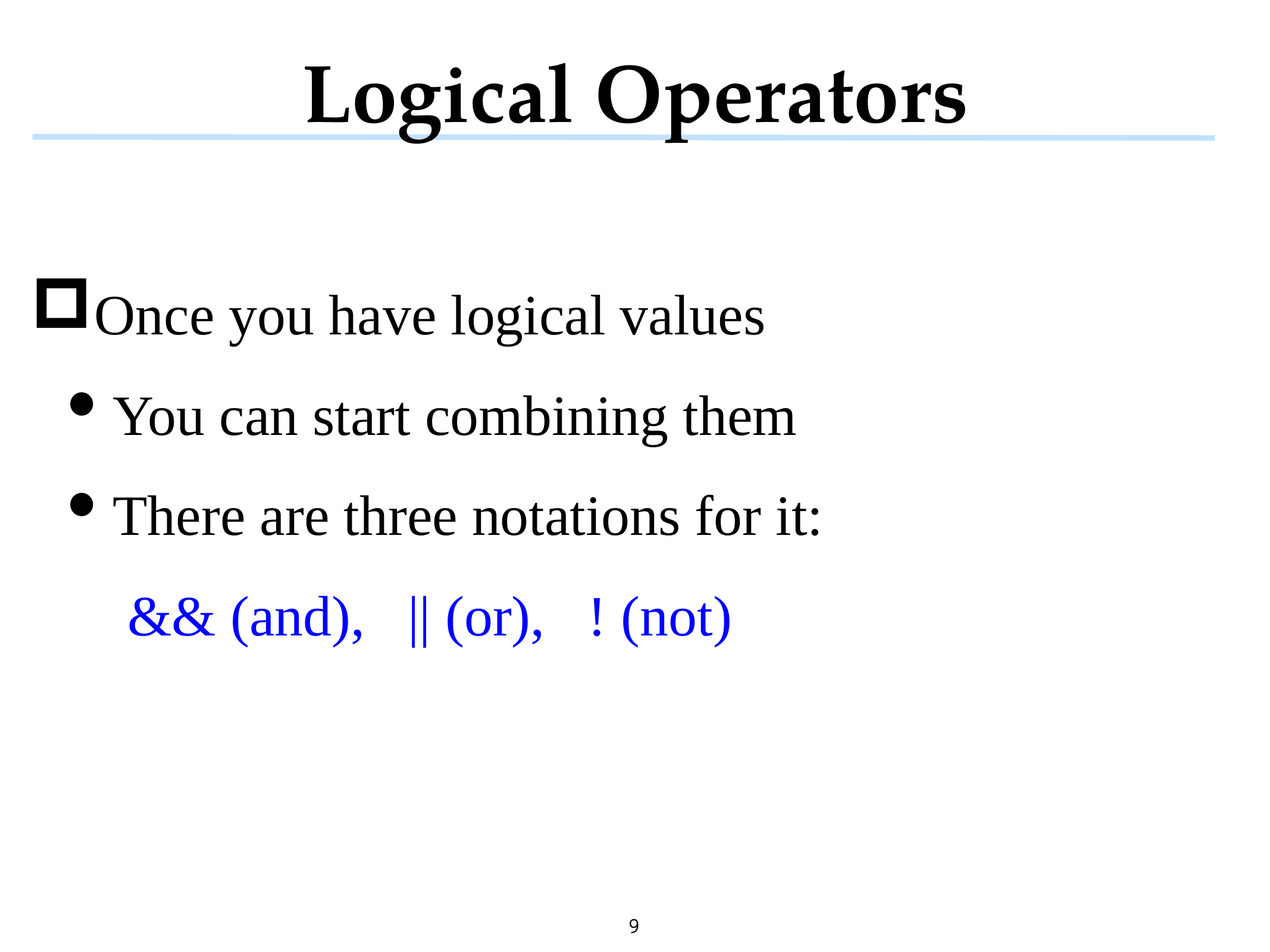

# Logical Operators
Once you have logical values
You can start combining them
There are three notations for it:
  && (and),   || (or),   ! (not)
9